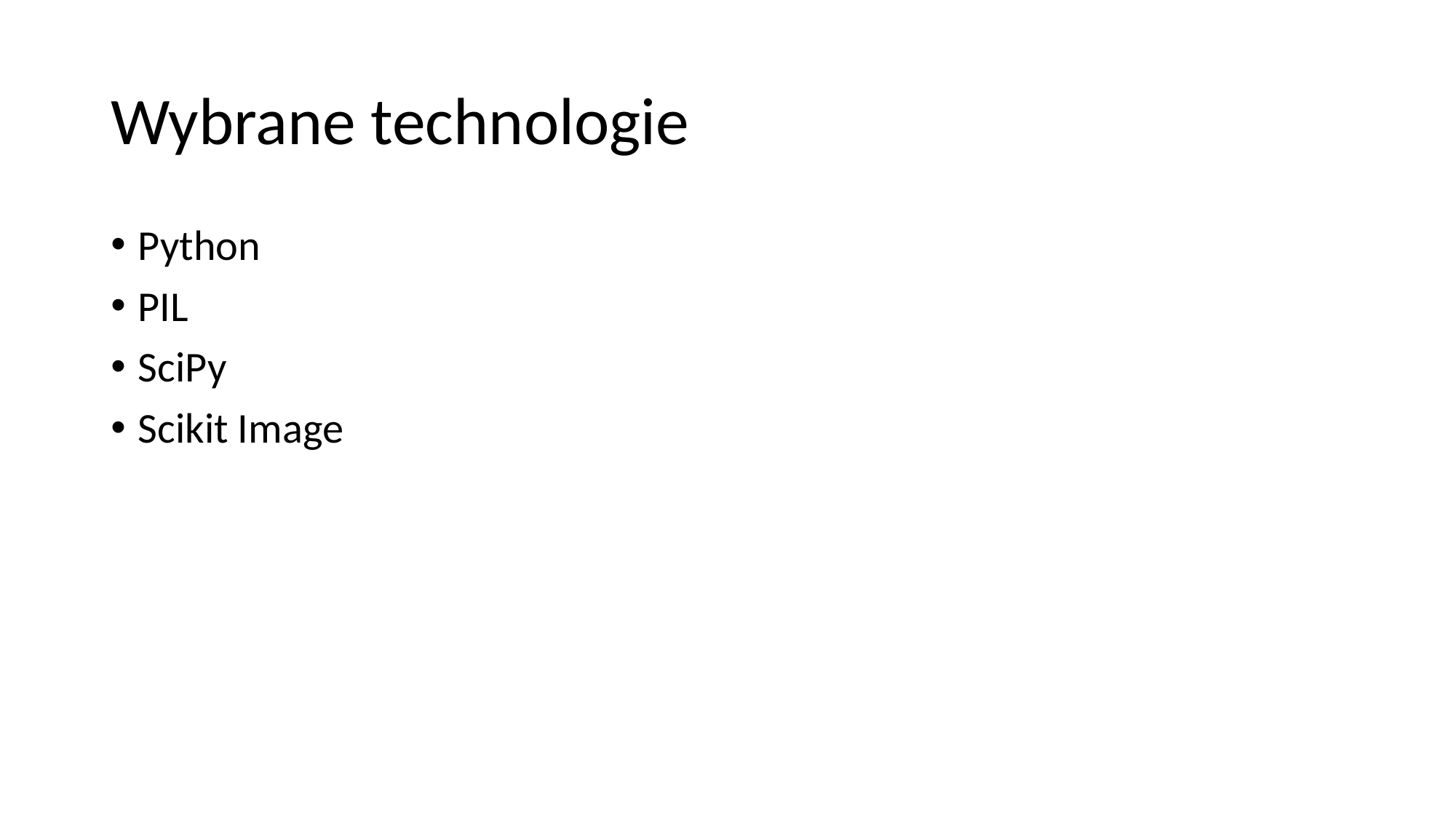

# Wybrane technologie
Python
PIL
SciPy
Scikit Image